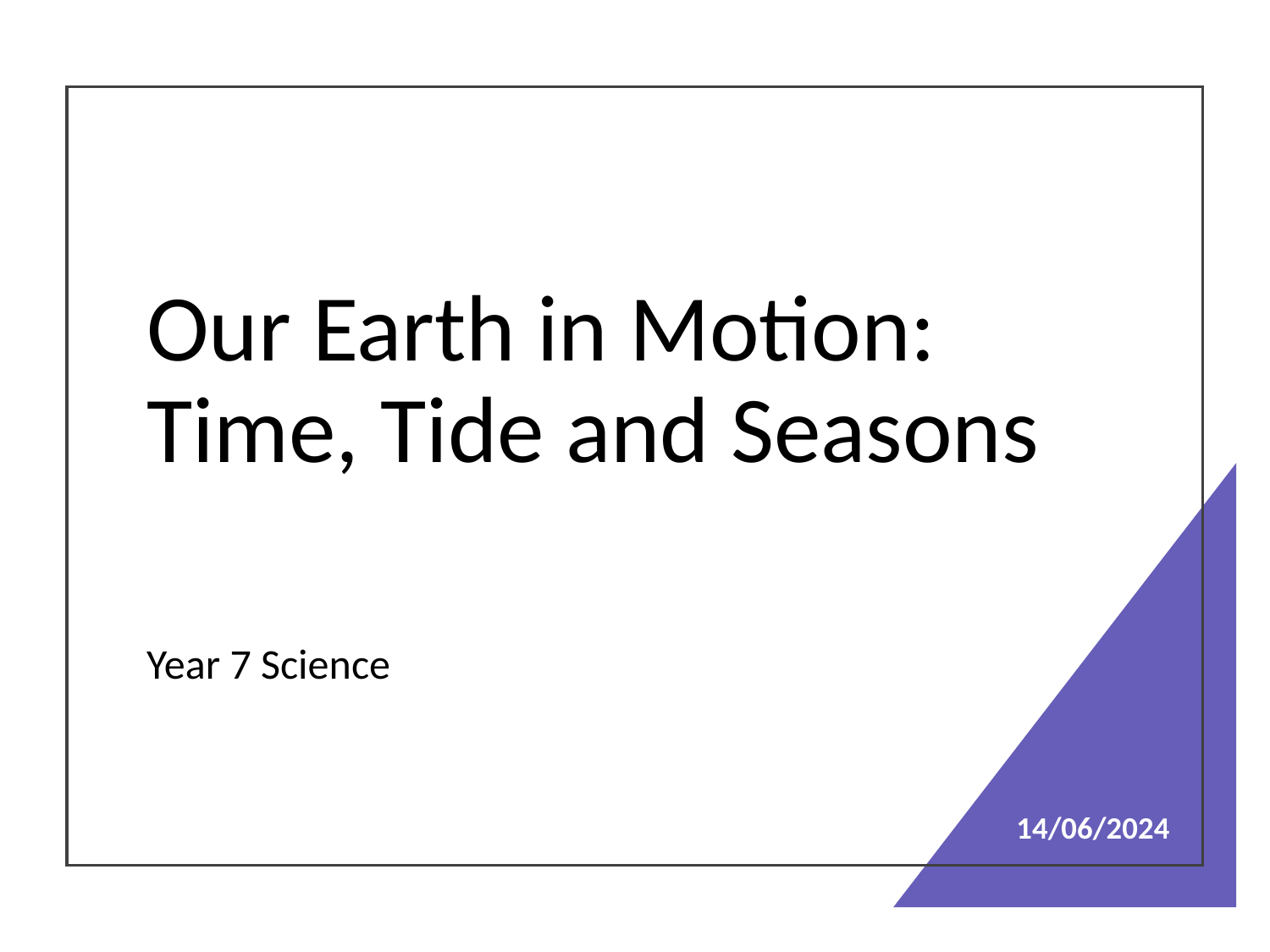

# Our Earth in Motion: Time, Tide and Seasons

Year 7 Science

14/06/2024